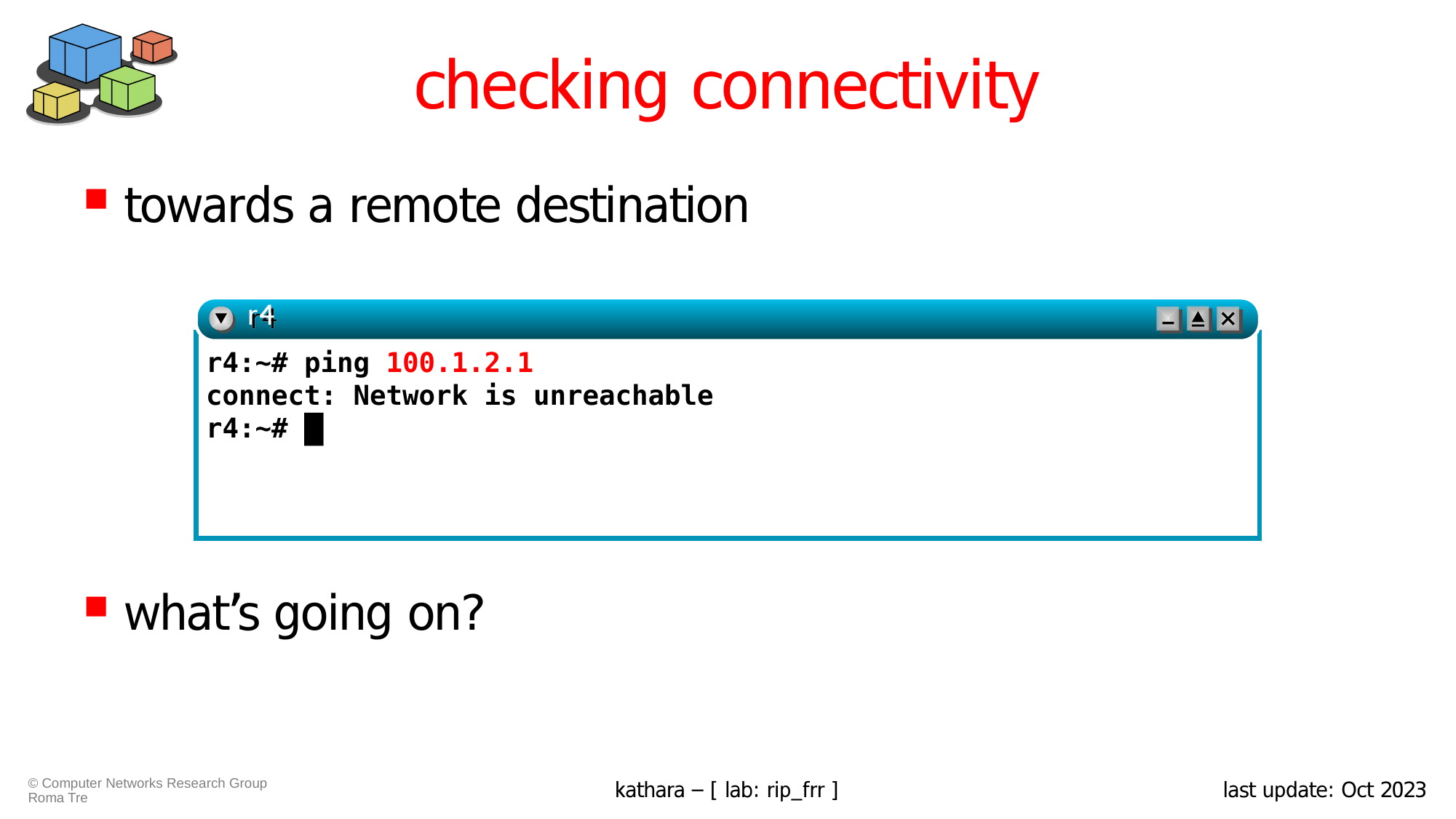

# checking connectivity
towards a remote destination

what’s going on?

r4

r4:~# ping 100.1.2.1
connect: Network is unreachable
r4:~# █
kathara – [ lab: rip_frr ]
last update: Oct 2023